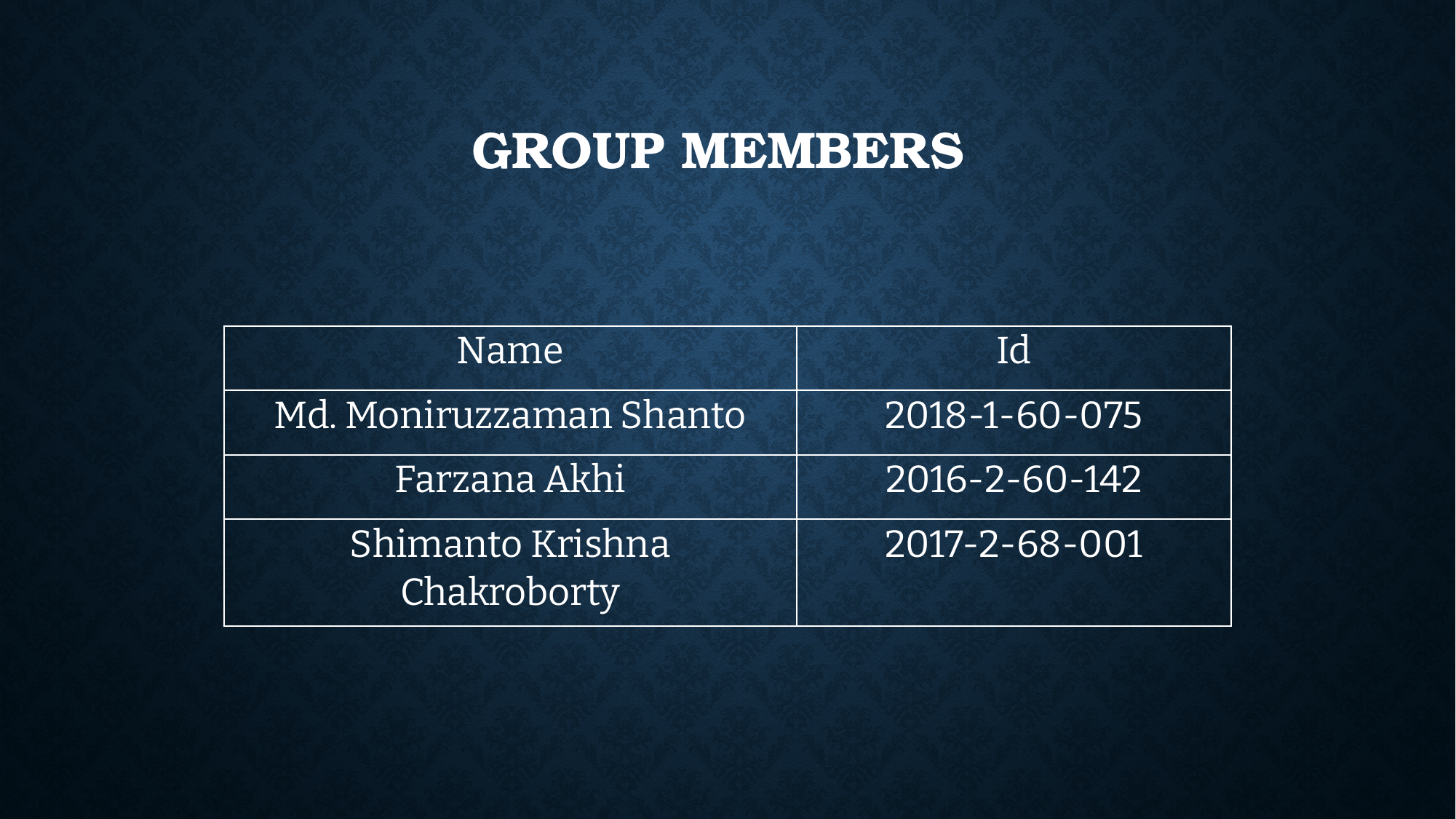

# Group members
| Name | Id |
| --- | --- |
| Md. Moniruzzaman Shanto | 2018-1-60-075 |
| Farzana Akhi | 2016-2-60-142 |
| Shimanto Krishna Chakroborty | 2017-2-68-001 |